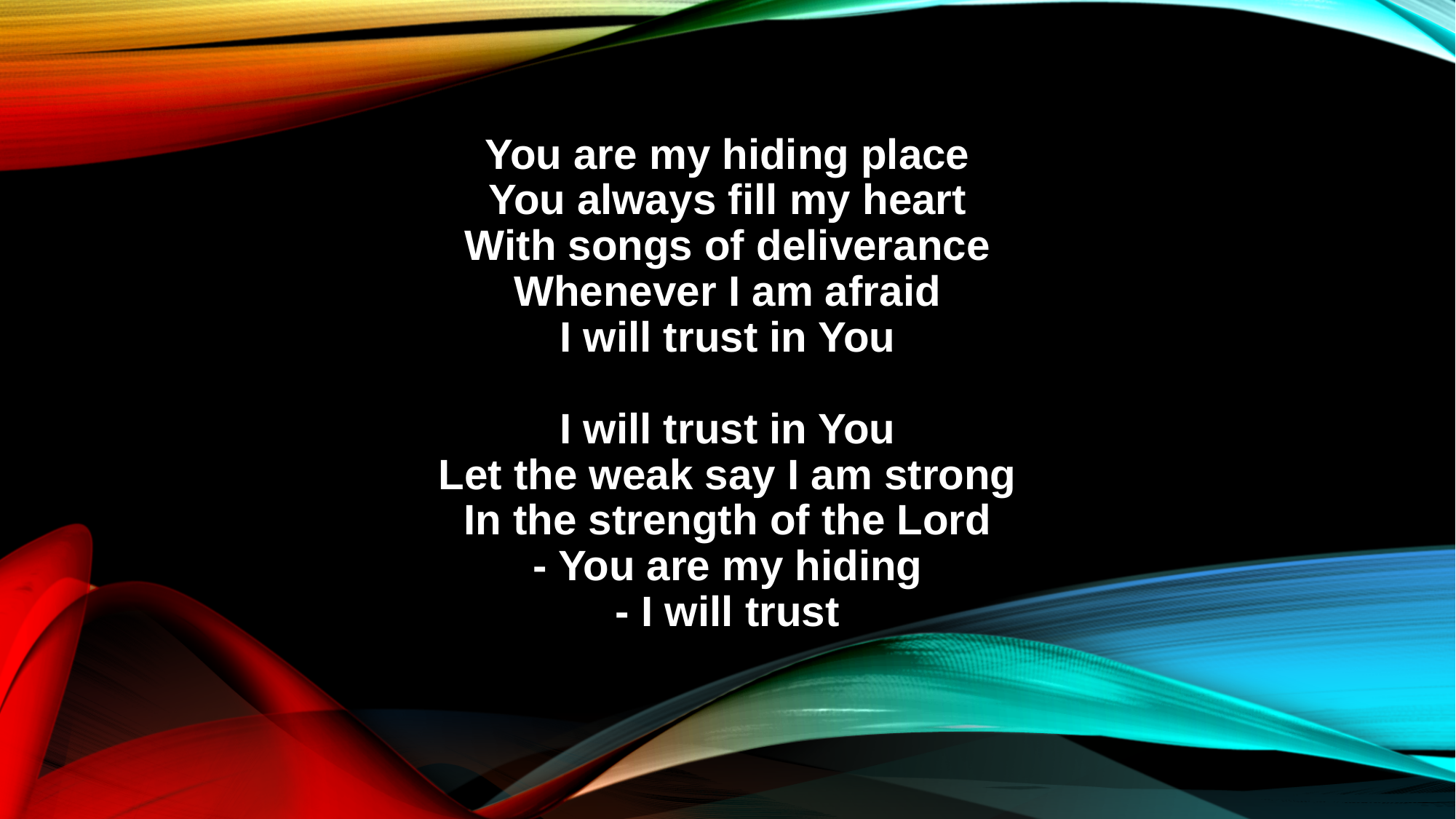

You are my hiding place
You always fill my heart
With songs of deliverance
Whenever I am afraid
I will trust in You
I will trust in You
Let the weak say I am strong
In the strength of the Lord
- You are my hiding
- I will trust